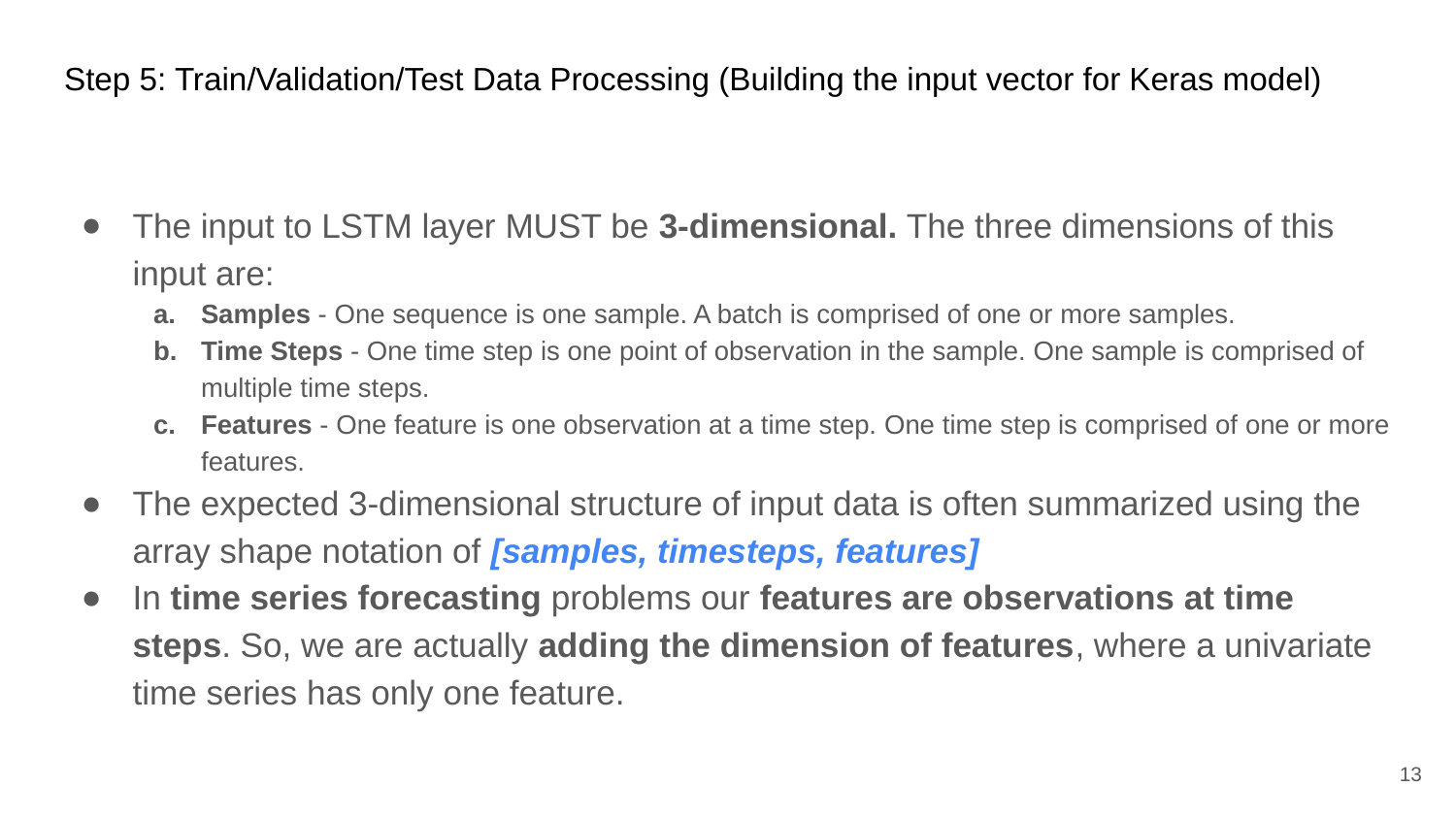

# Step 5: Train/Validation/Test Data Processing (Building the input vector for Keras model)
The input to LSTM layer MUST be 3-dimensional. The three dimensions of this input are:
Samples - One sequence is one sample. A batch is comprised of one or more samples.
Time Steps - One time step is one point of observation in the sample. One sample is comprised of multiple time steps.
Features - One feature is one observation at a time step. One time step is comprised of one or more features.
The expected 3-dimensional structure of input data is often summarized using the array shape notation of [samples, timesteps, features]
In time series forecasting problems our features are observations at time steps. So, we are actually adding the dimension of features, where a univariate time series has only one feature.
13